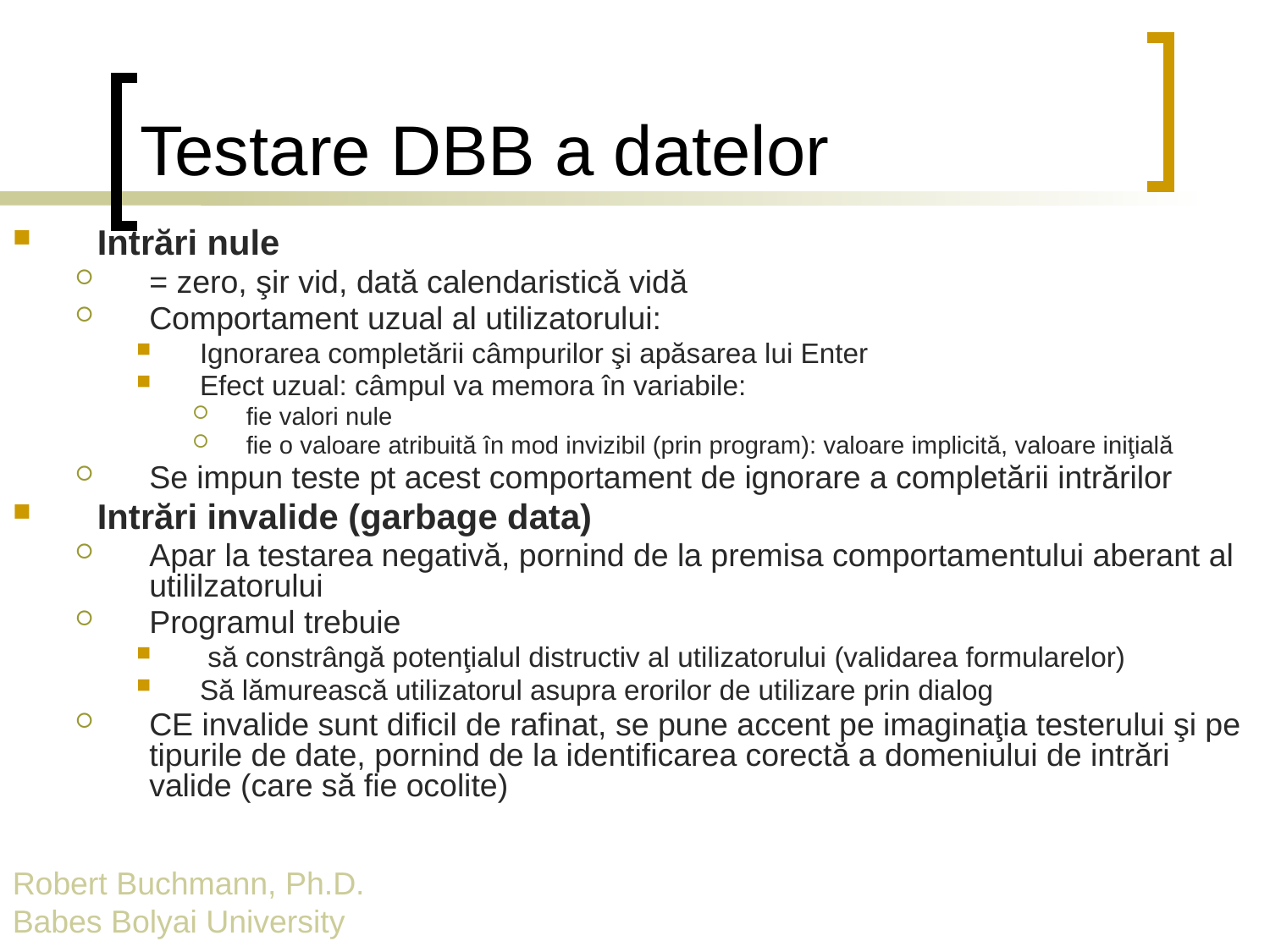

# Testare DBB a datelor
Intrări nule
= zero, şir vid, dată calendaristică vidă
Comportament uzual al utilizatorului:
Ignorarea completării câmpurilor şi apăsarea lui Enter
Efect uzual: câmpul va memora în variabile:
fie valori nule
fie o valoare atribuită în mod invizibil (prin program): valoare implicită, valoare iniţială
Se impun teste pt acest comportament de ignorare a completării intrărilor
Intrări invalide (garbage data)
Apar la testarea negativă, pornind de la premisa comportamentului aberant al utililzatorului
Programul trebuie
 să constrângă potenţialul distructiv al utilizatorului (validarea formularelor)
Să lămurească utilizatorul asupra erorilor de utilizare prin dialog
CE invalide sunt dificil de rafinat, se pune accent pe imaginaţia testerului şi pe tipurile de date, pornind de la identificarea corectă a domeniului de intrări valide (care să fie ocolite)